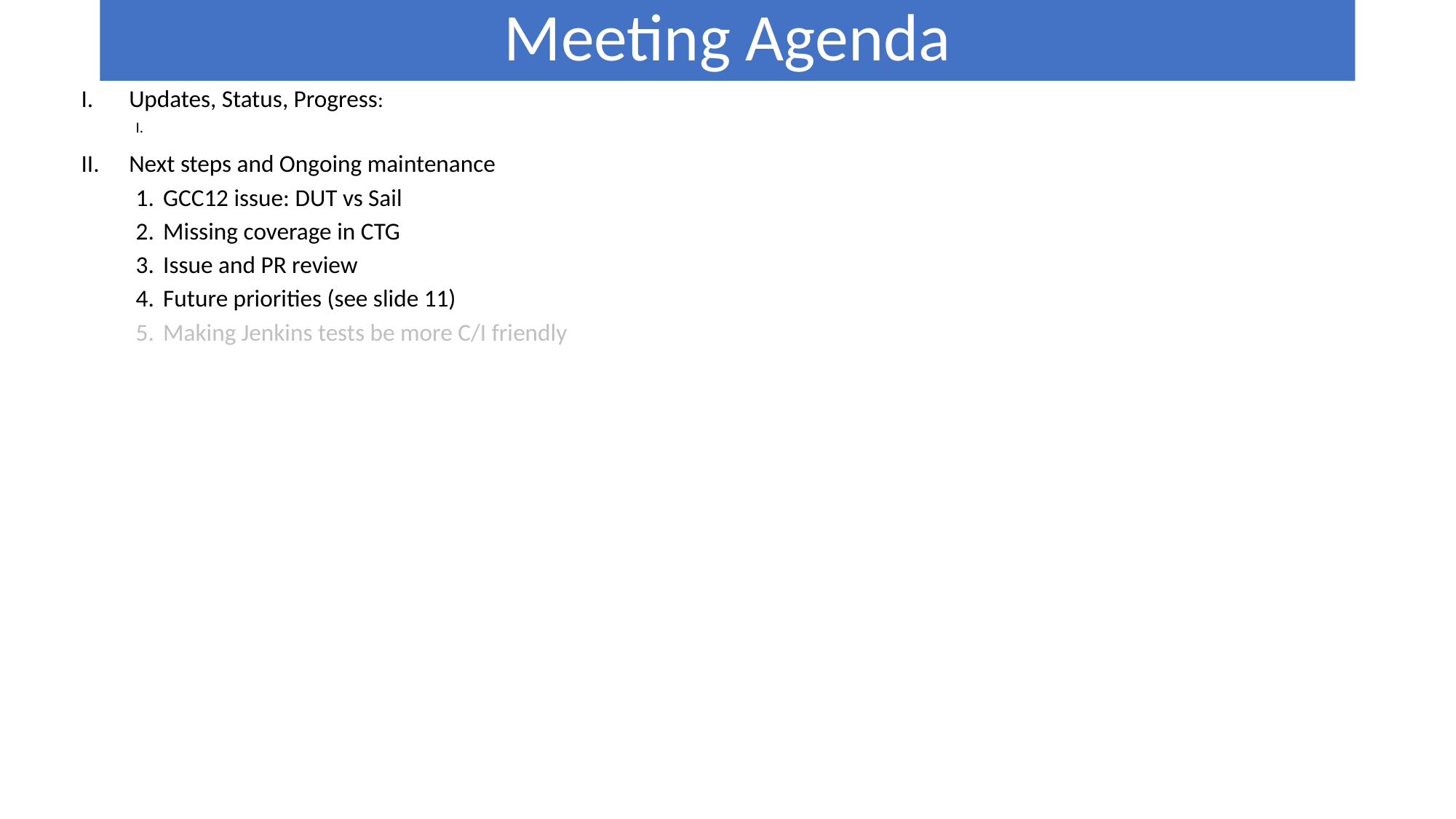

# Meeting Agenda
Updates, Status, Progress:

Next steps and Ongoing maintenance
GCC12 issue: DUT vs Sail
Missing coverage in CTG
Issue and PR review
Future priorities (see slide 11)
Making Jenkins tests be more C/I friendly